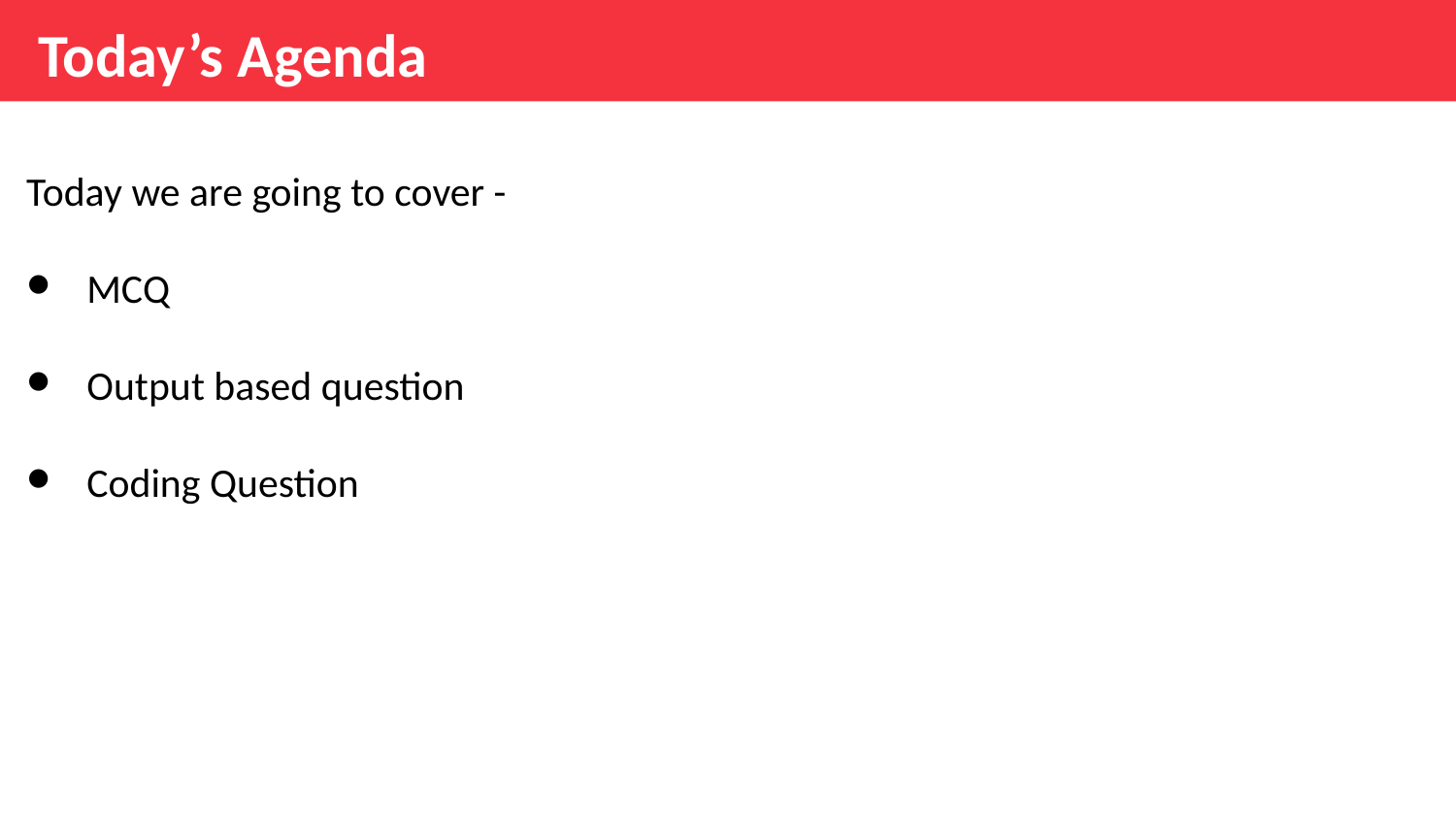

Today’s Agenda

Today we are going to cover -
MCQ
Output based question
Coding Question